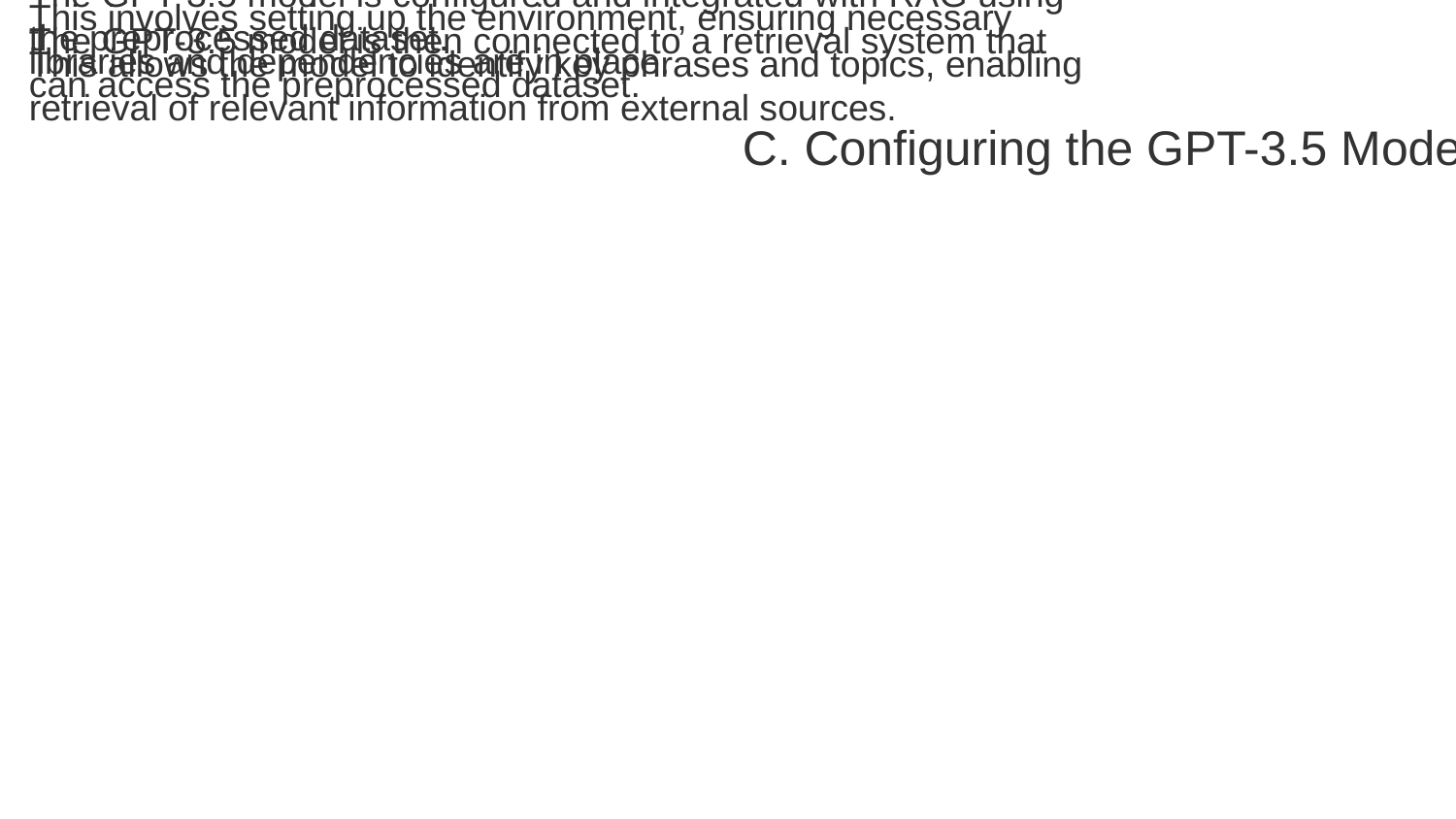

The GPT-3.5 model is configured and integrated with RAG using the preprocessed dataset.
This involves setting up the environment, ensuring necessary libraries and dependencies are in place.
The GPT-3.5 model is then connected to a retrieval system that can access the preprocessed dataset.
This allows the model to identify key phrases and topics, enabling retrieval of relevant information from external sources.
C. Configuring the GPT-3.5 Model